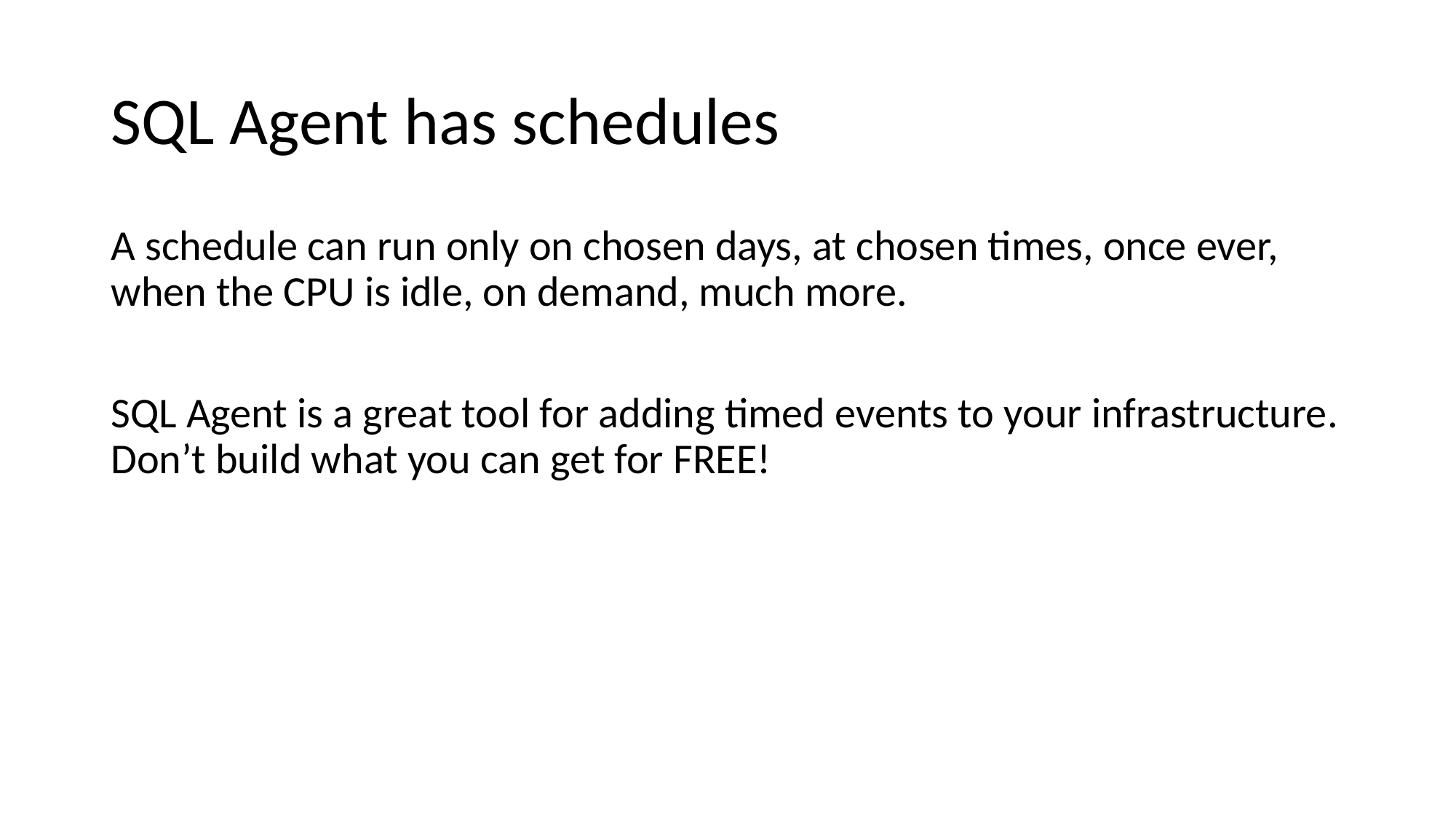

# SQL Agent has schedules
A schedule can run only on chosen days, at chosen times, once ever, when the CPU is idle, on demand, much more.

SQL Agent is a great tool for adding timed events to your infrastructure. Don’t build what you can get for FREE!